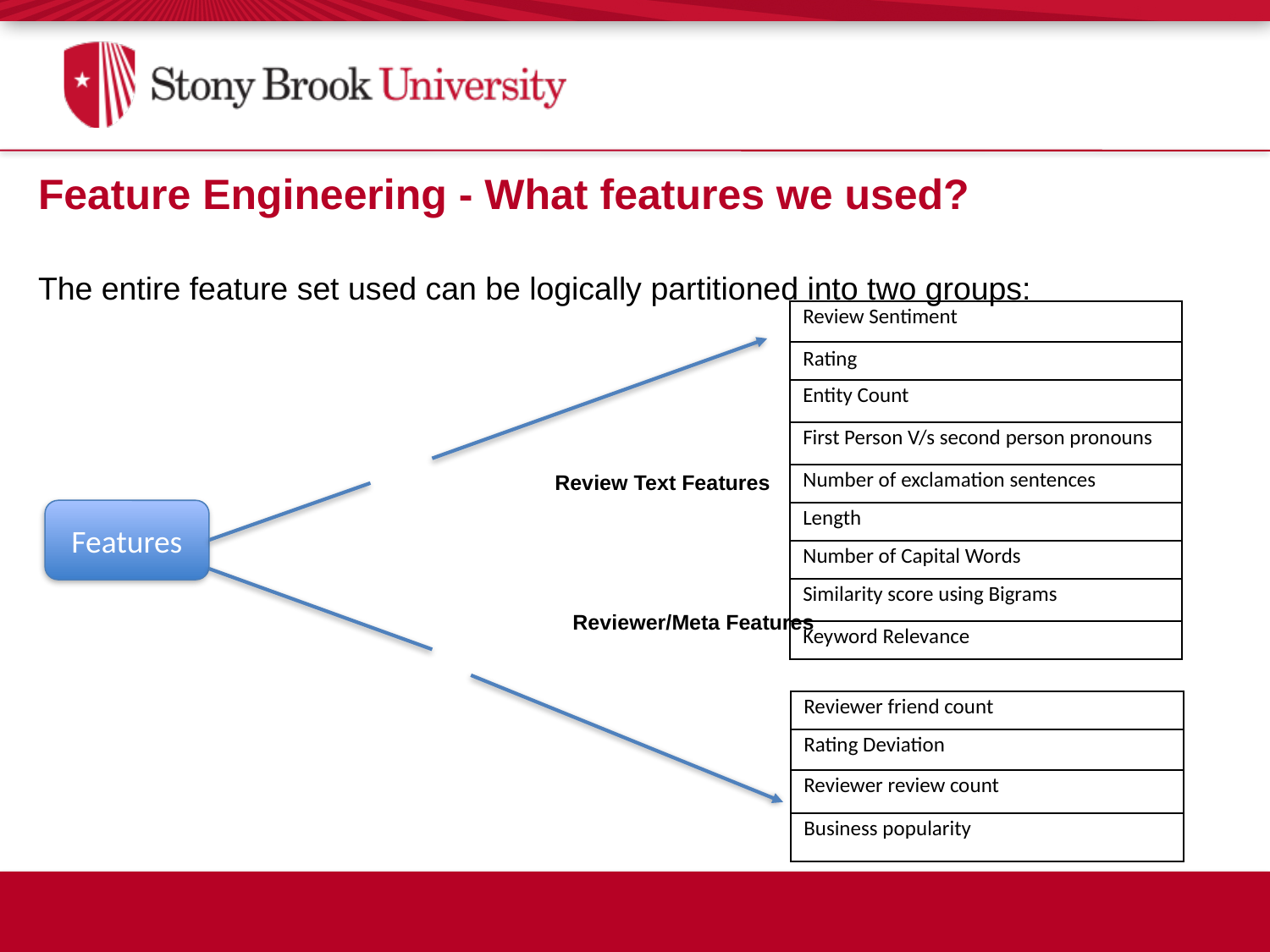

Feature Engineering - What features we used?

The entire feature set used can be logically partitioned into two groups:

				 Review Text Features

				   Reviewer/Meta Features

| Review Sentiment |
| --- |
| Rating |
| Entity Count |
| First Person V/s second person pronouns |
| Number of exclamation sentences |
| Length |
| Number of Capital Words |
| Similarity score using Bigrams |
| Keyword Relevance |
Features
| Reviewer friend count |
| --- |
| Rating Deviation |
| Reviewer review count |
| Business popularity |